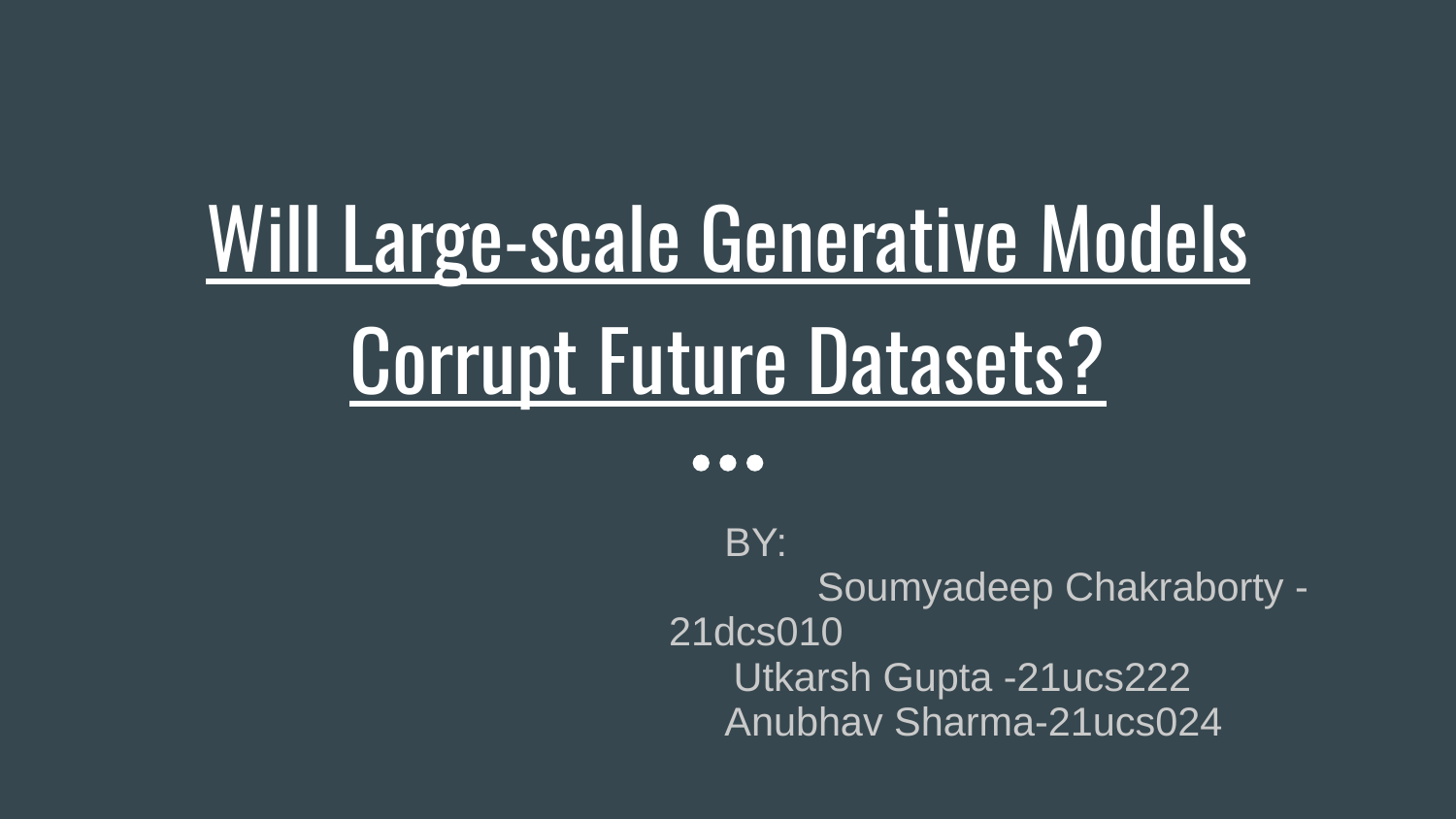

# Will Large-scale Generative Models Corrupt Future Datasets?
BY:
                                                       Soumyadeep Chakraborty -21dcs010
                                     Utkarsh Gupta -21ucs222
                                       Anubhav Sharma-21ucs024